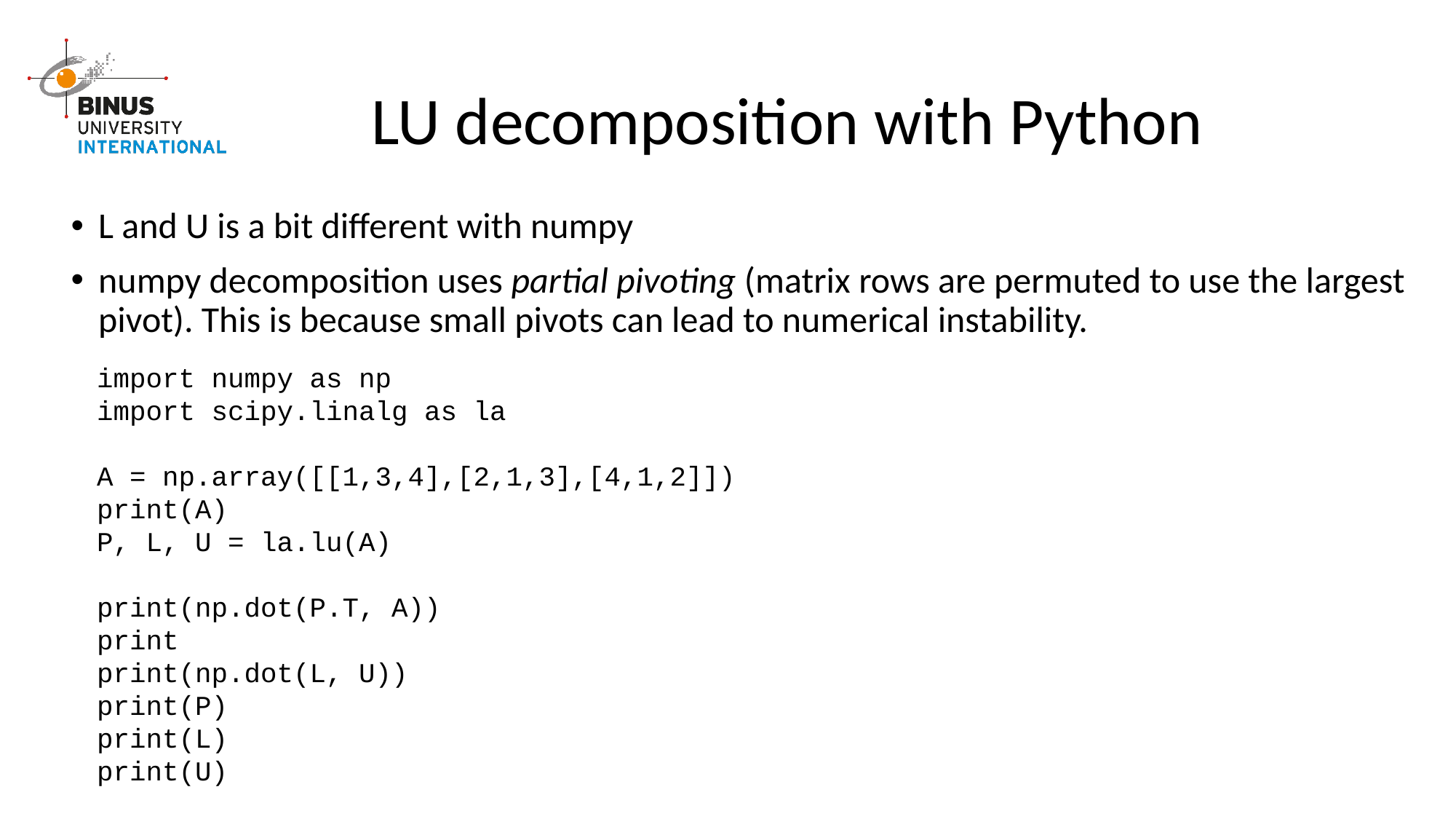

# LU decomposition with Python
L and U is a bit different with numpy
numpy decomposition uses partial pivoting (matrix rows are permuted to use the largest pivot). This is because small pivots can lead to numerical instability.
import numpy as np
import scipy.linalg as la

A = np.array([[1,3,4],[2,1,3],[4,1,2]])
print(A)
P, L, U = la.lu(A)

print(np.dot(P.T, A))
print
print(np.dot(L, U))
print(P)
print(L)
print(U)